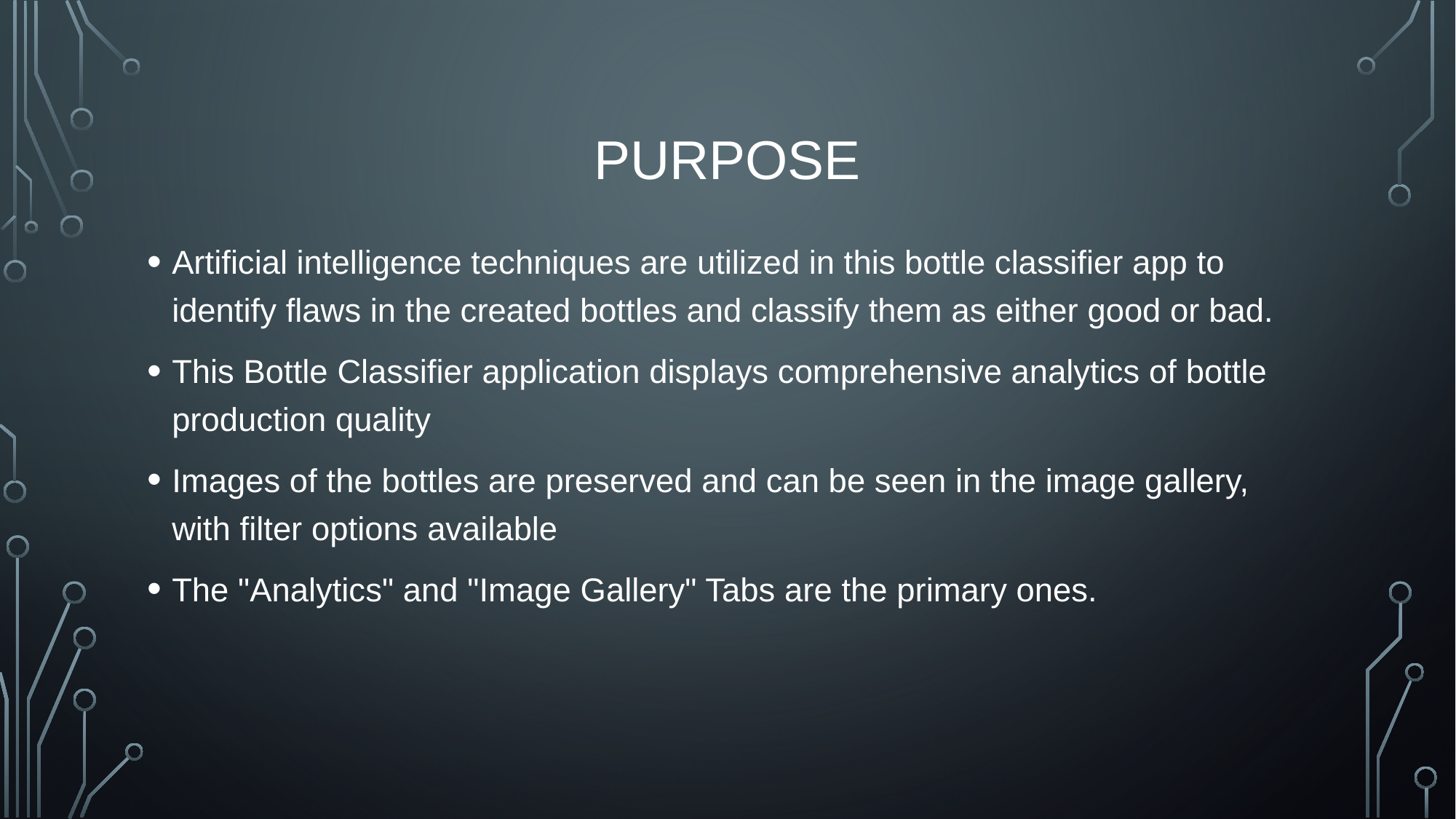

# purpose
Artificial intelligence techniques are utilized in this bottle classifier app to identify flaws in the created bottles and classify them as either good or bad.
This Bottle Classifier application displays comprehensive analytics of bottle production quality
Images of the bottles are preserved and can be seen in the image gallery, with filter options available
The "Analytics" and "Image Gallery" Tabs are the primary ones.